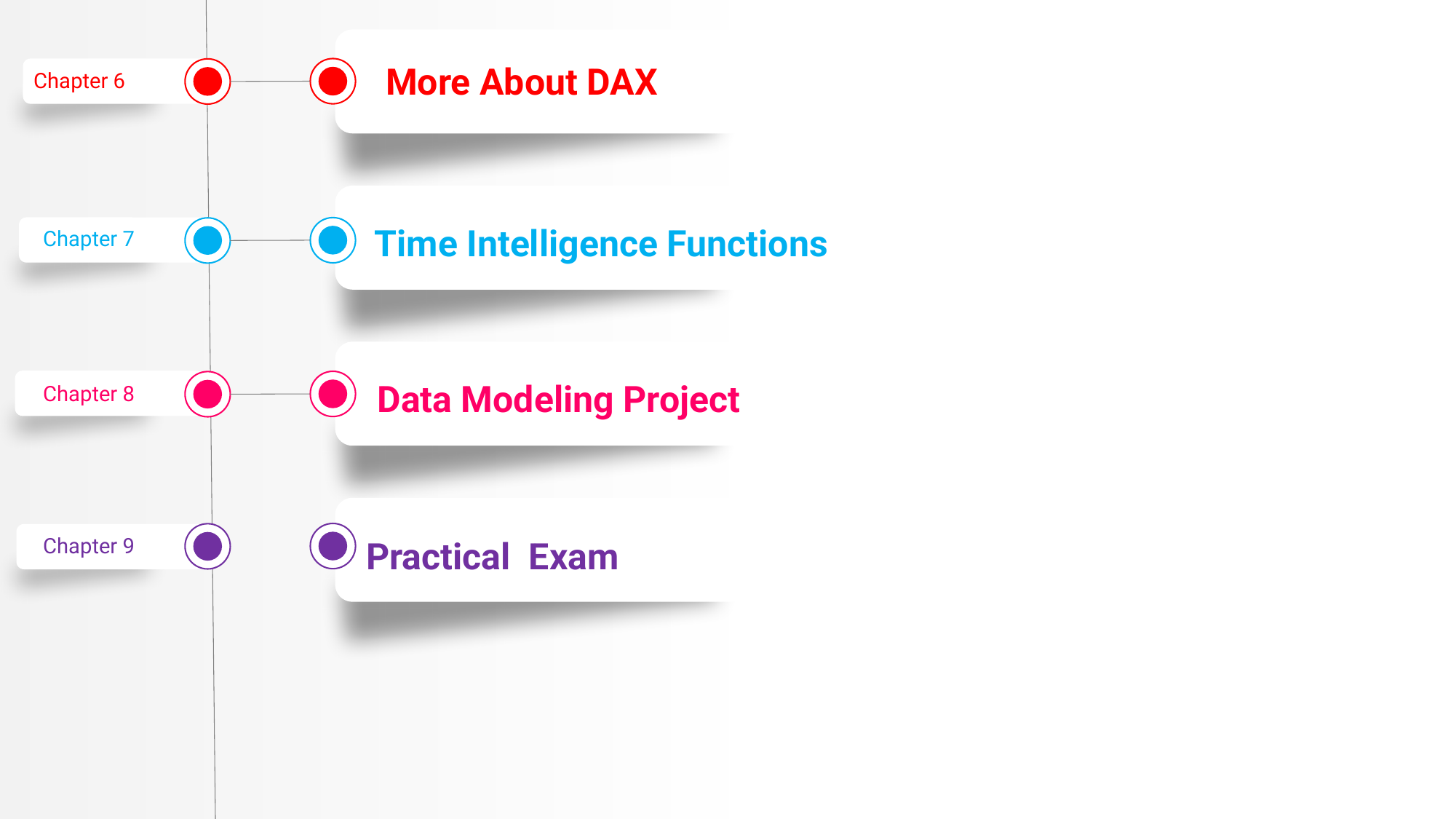

More About DAX

Chapter 6

Time Intelligence Functions

Chapter 7

Data Modeling Project

Chapter 8

Practical  Exam

Chapter 9